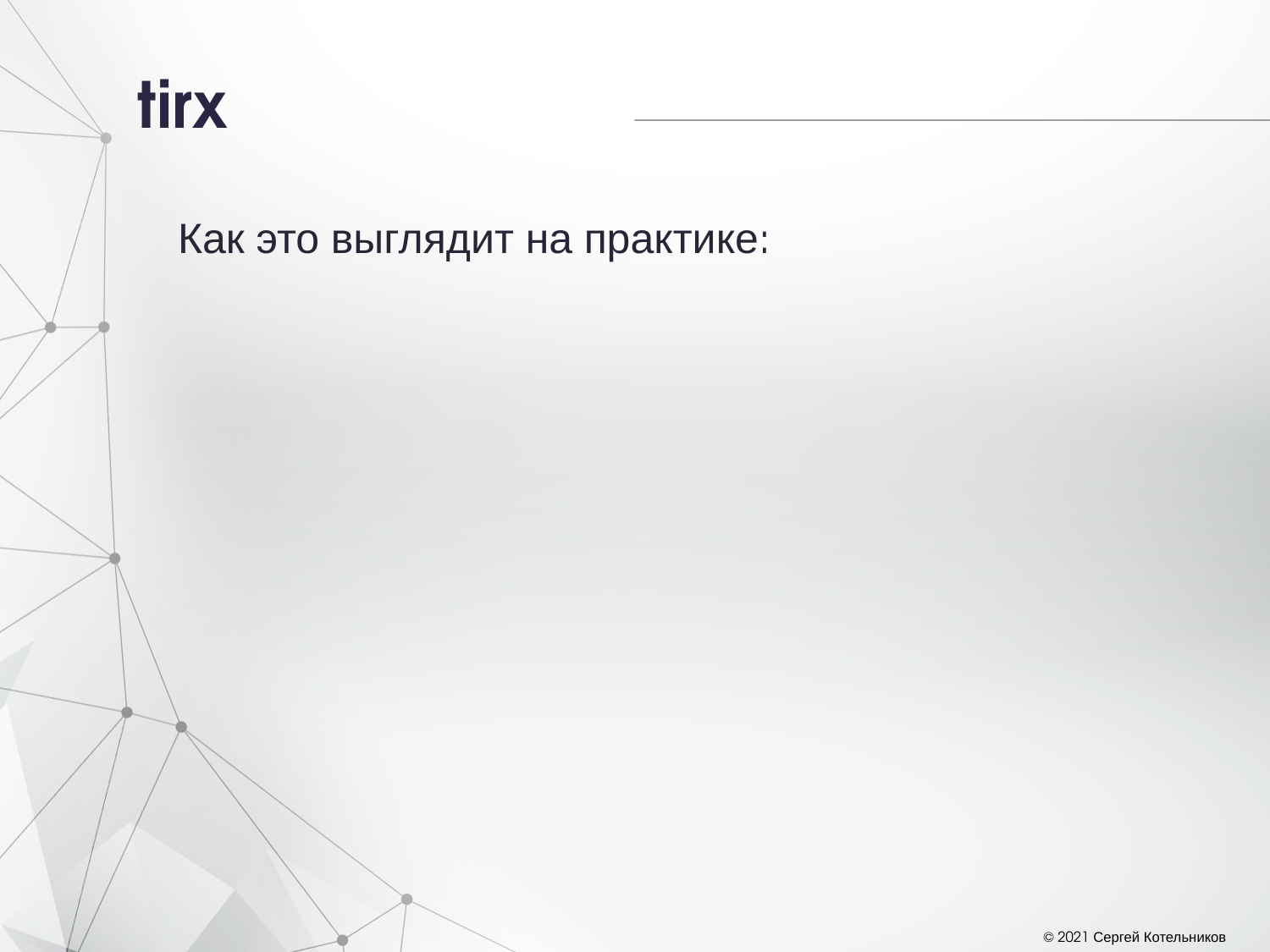

# tirx
Как это выглядит на практике:

© 2021 Сергей Котельников